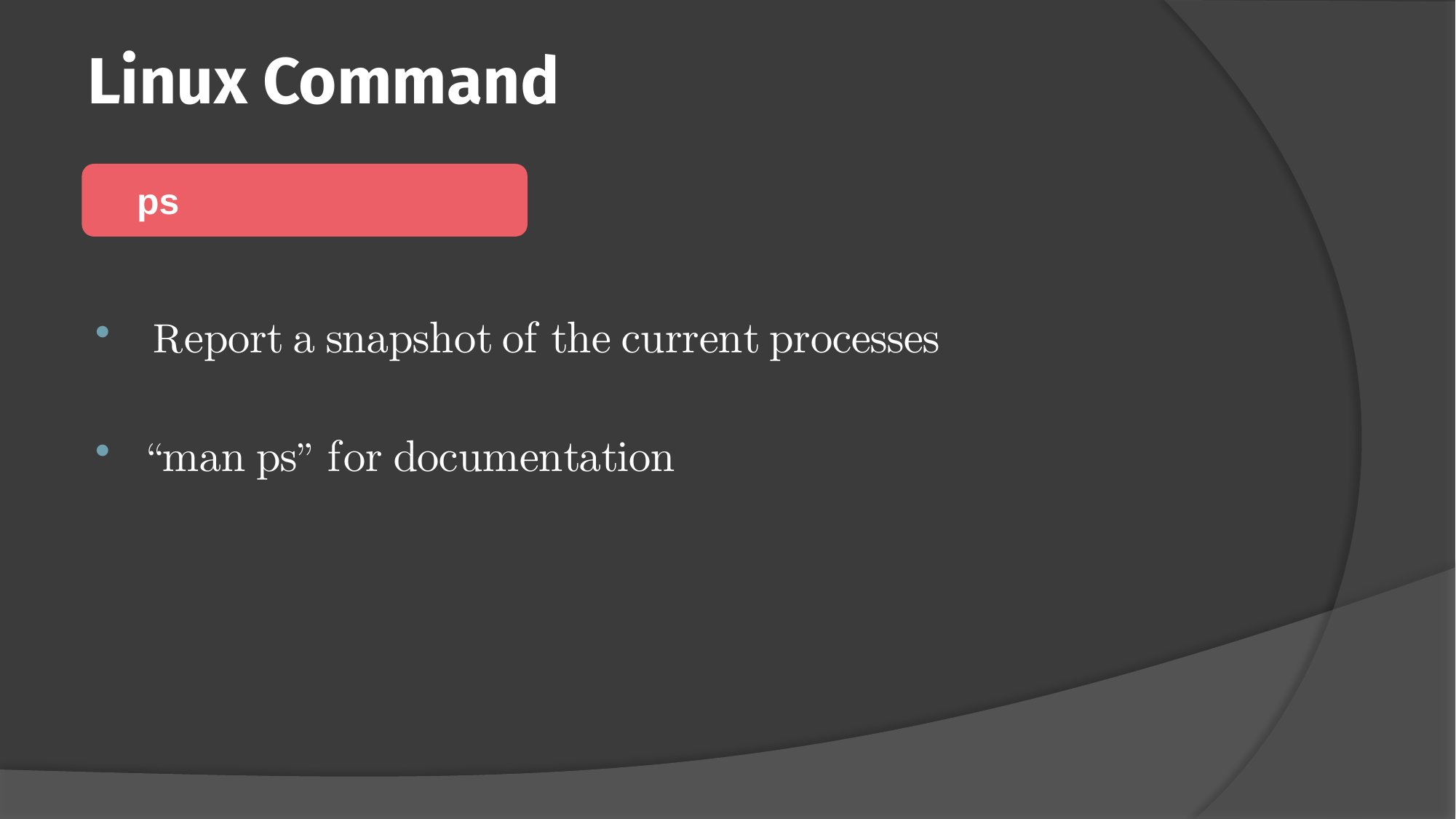

# Linux Command
    ps

 Report a snapshot of the current processes

“man ps” for documentation